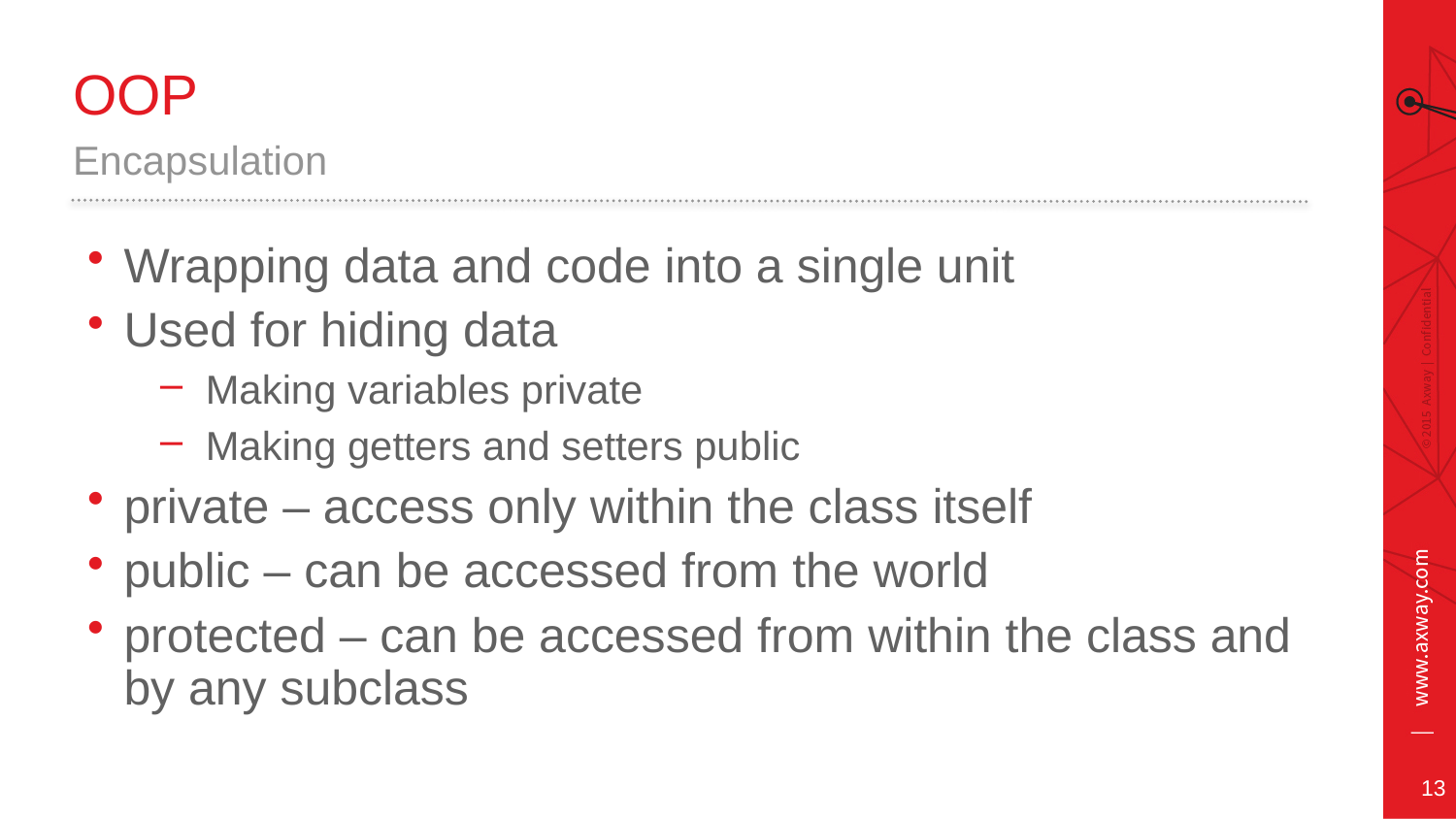

# OOP
Encapsulation
Wrapping data and code into a single unit
Used for hiding data
Making variables private
Making getters and setters public
private – access only within the class itself
public – can be accessed from the world
protected – can be accessed from within the class and by any subclass

13